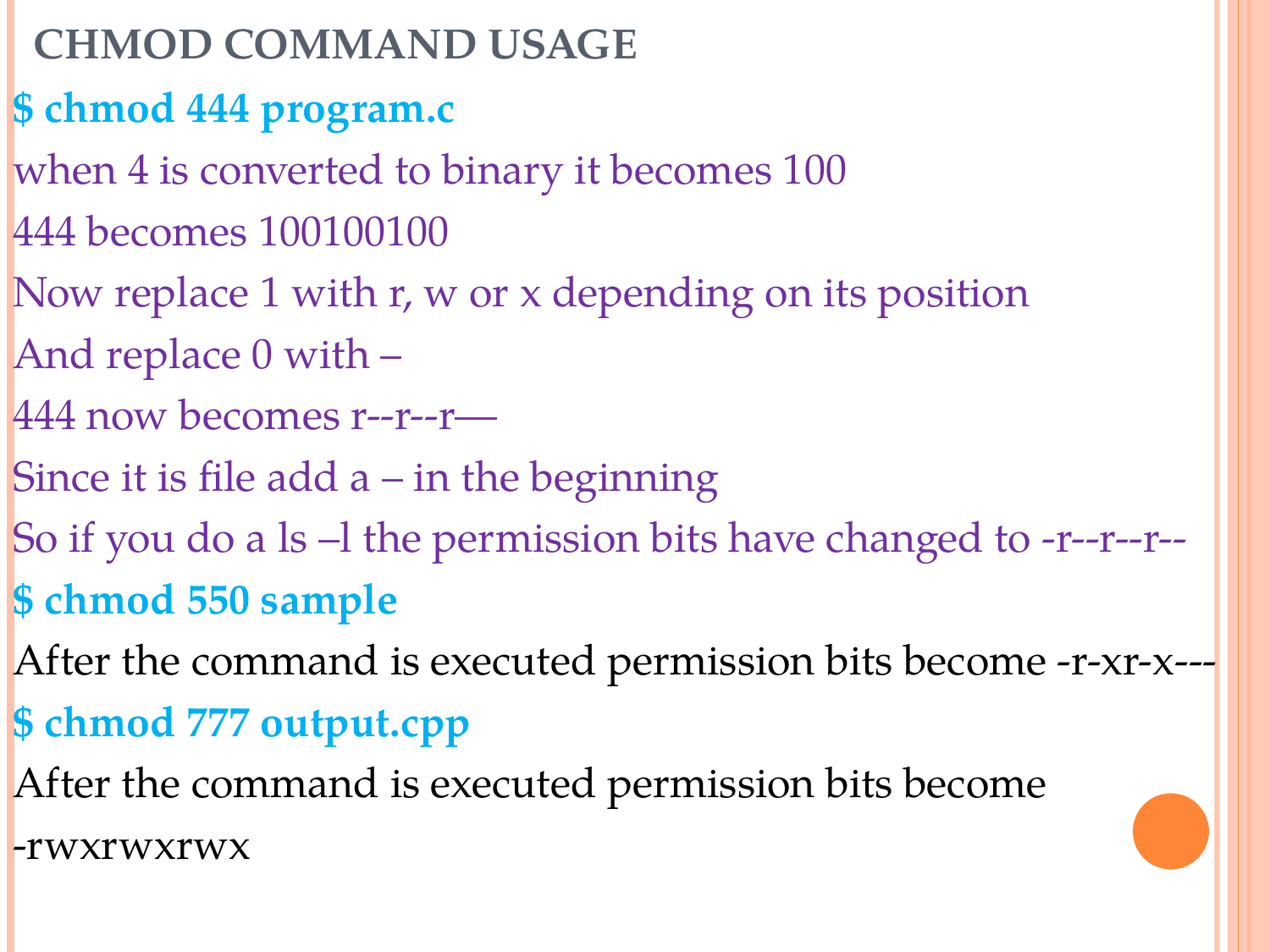

# CHMOD COMMAND USAGE
$ chmod 444 program.c
when 4 is converted to binary it becomes 100
444 becomes 100100100
Now replace 1 with r, w or x depending on its position
And replace 0 with –
444 now becomes r--r--r—
Since it is file add a – in the beginning
So if you do a ls –l the permission bits have changed to -r--r--r--
$ chmod 550 sample
After the command is executed permission bits become -r-xr-x---
$ chmod 777 output.cpp
After the command is executed permission bits become
-rwxrwxrwx